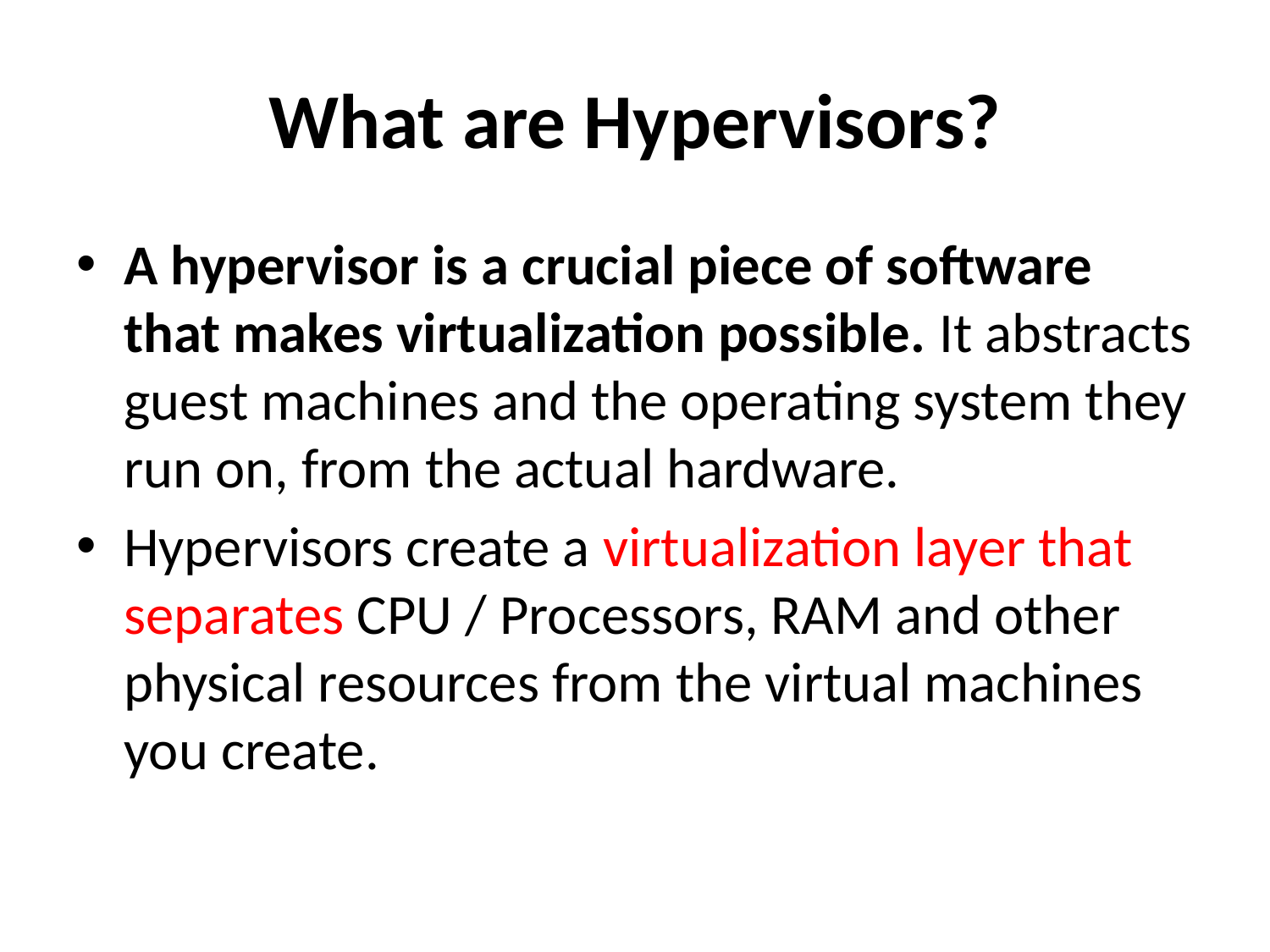

# What are Hypervisors?
A hypervisor is a crucial piece of software that makes virtualization possible. It abstracts guest machines and the operating system they run on, from the actual hardware.
Hypervisors create a virtualization layer that separates CPU / Processors, RAM and other physical resources from the virtual machines you create.